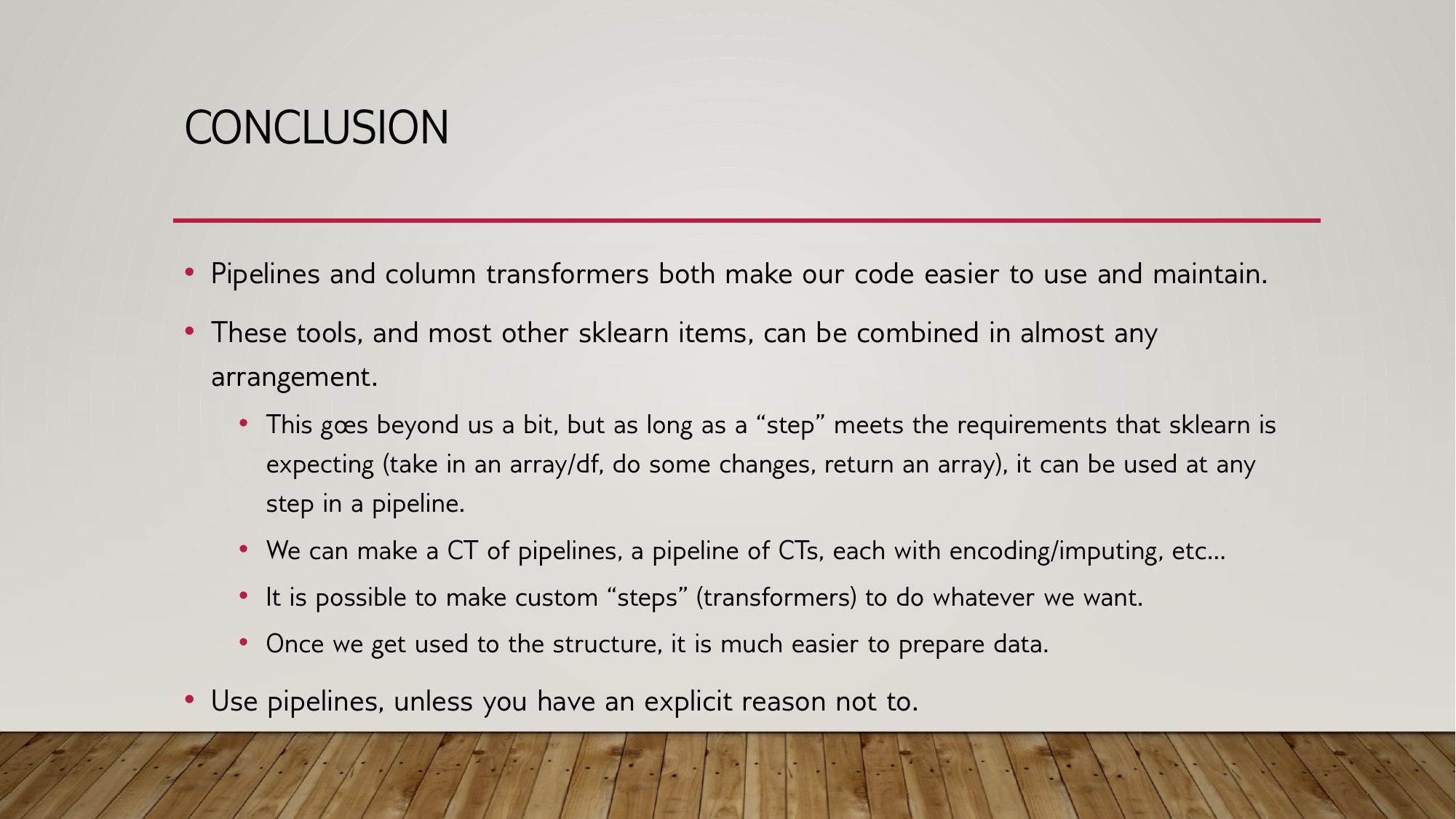

# Conclusion
Pipelines and column transformers both make our code easier to use and maintain.
These tools, and most other sklearn items, can be combined in almost any arrangement.
This goes beyond us a bit, but as long as a “step” meets the requirements that sklearn is expecting (take in an array/df, do some changes, return an array), it can be used at any step in a pipeline.
We can make a CT of pipelines, a pipeline of CTs, each with encoding/imputing, etc…
It is possible to make custom “steps” (transformers) to do whatever we want.
Once we get used to the structure, it is much easier to prepare data.
Use pipelines, unless you have an explicit reason not to.